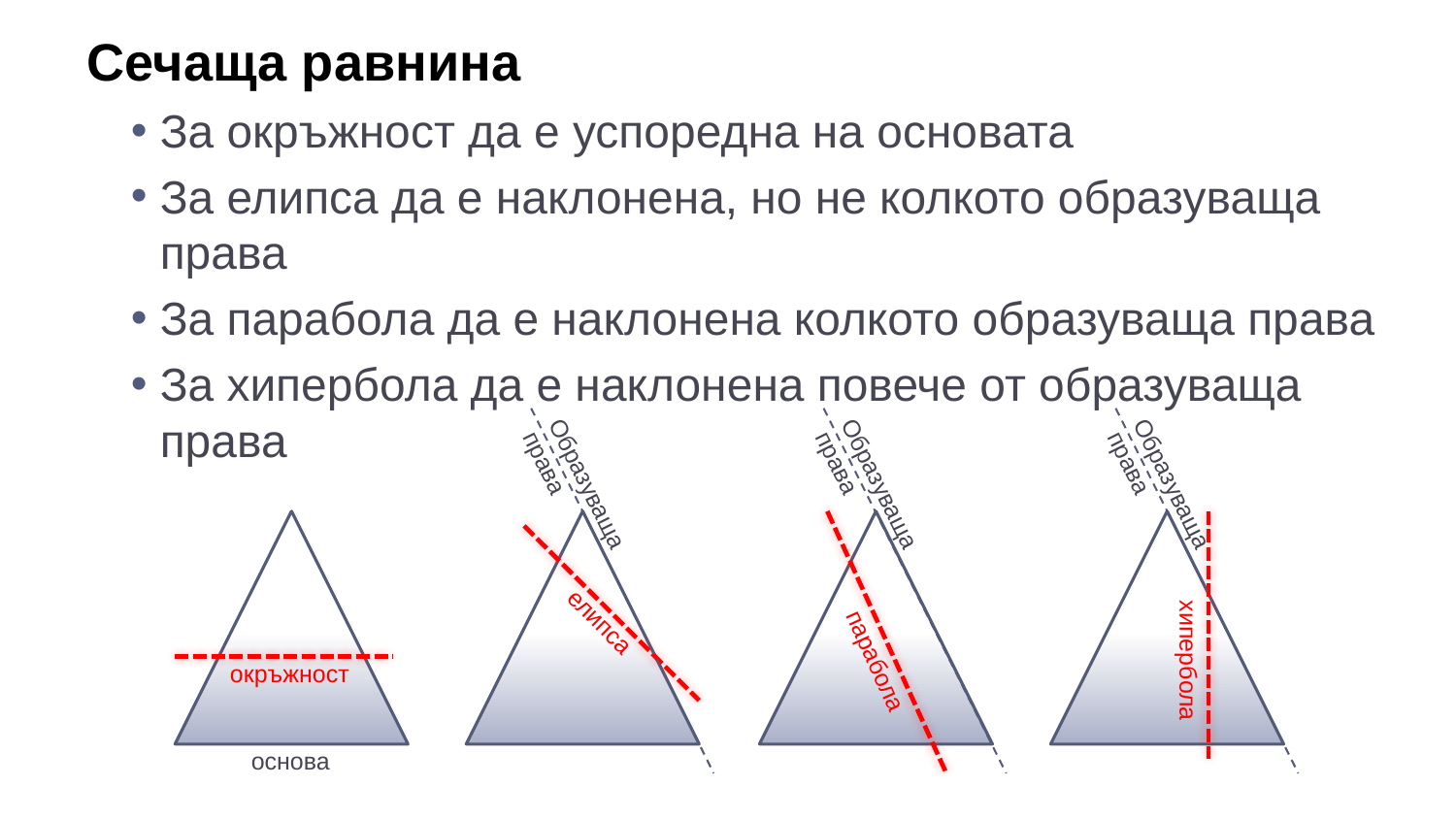

Сечаща равнина
За окръжност да е успоредна на основата
За елипса да е наклонена, но не колкото образуваща права
За парабола да е наклонена колкото образуваща права
За хипербола да е наклонена повече от образуваща права
Образуваща
права
Образуваща
права
Образуваща
права

елипса
хипербола
парабола
окръжност
основа